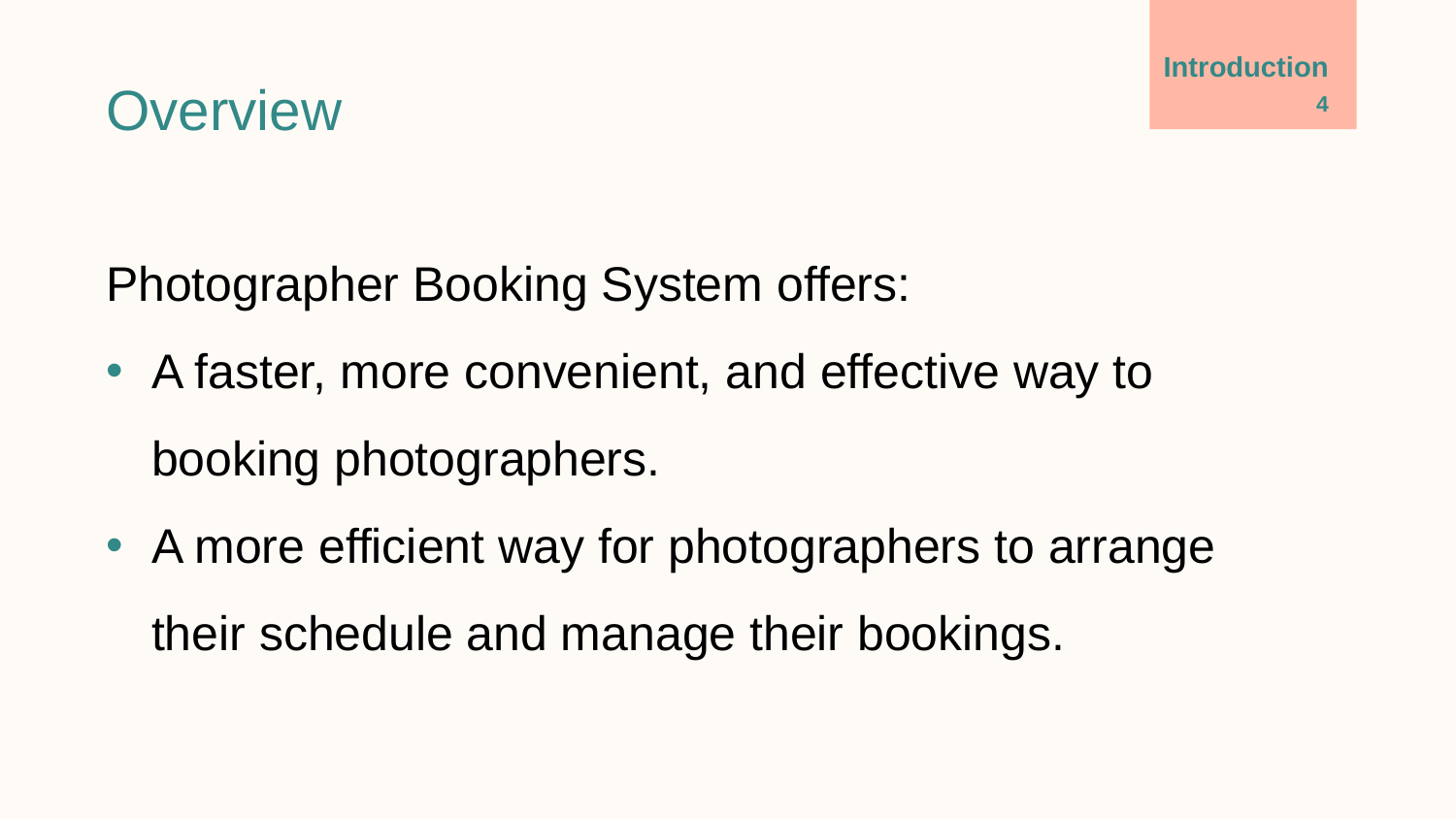

# Introduction
Overview
4
Photographer Booking System offers:
A faster, more convenient, and effective way to booking photographers.
A more efficient way for photographers to arrange their schedule and manage their bookings.